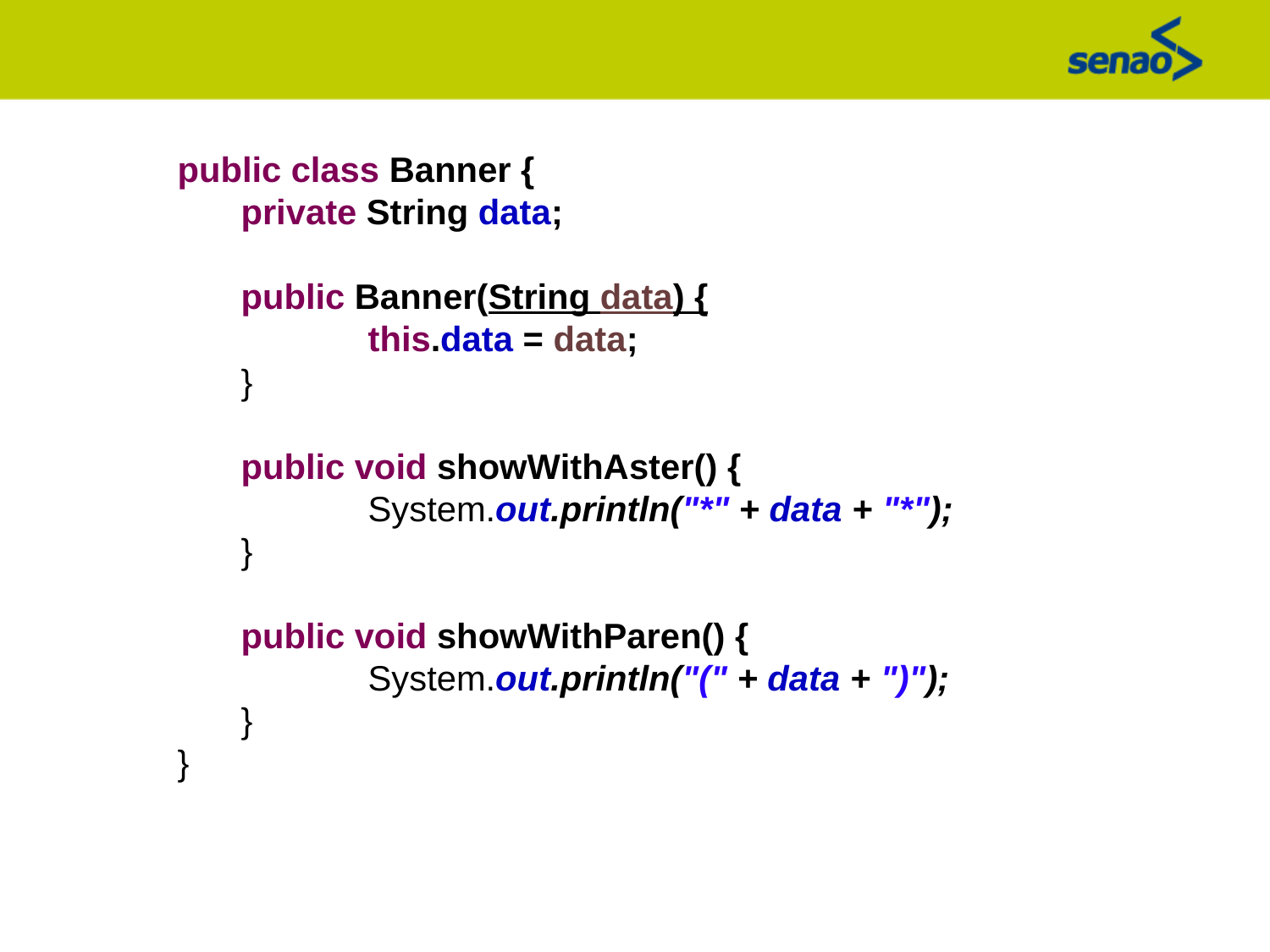

public class Banner {
private String data;

public Banner(String data) {
	this.data = data;
}

public void showWithAster() {
	System.out.println("*" + data + "*");
}

public void showWithParen() {
	System.out.println("(" + data + ")");
}
}